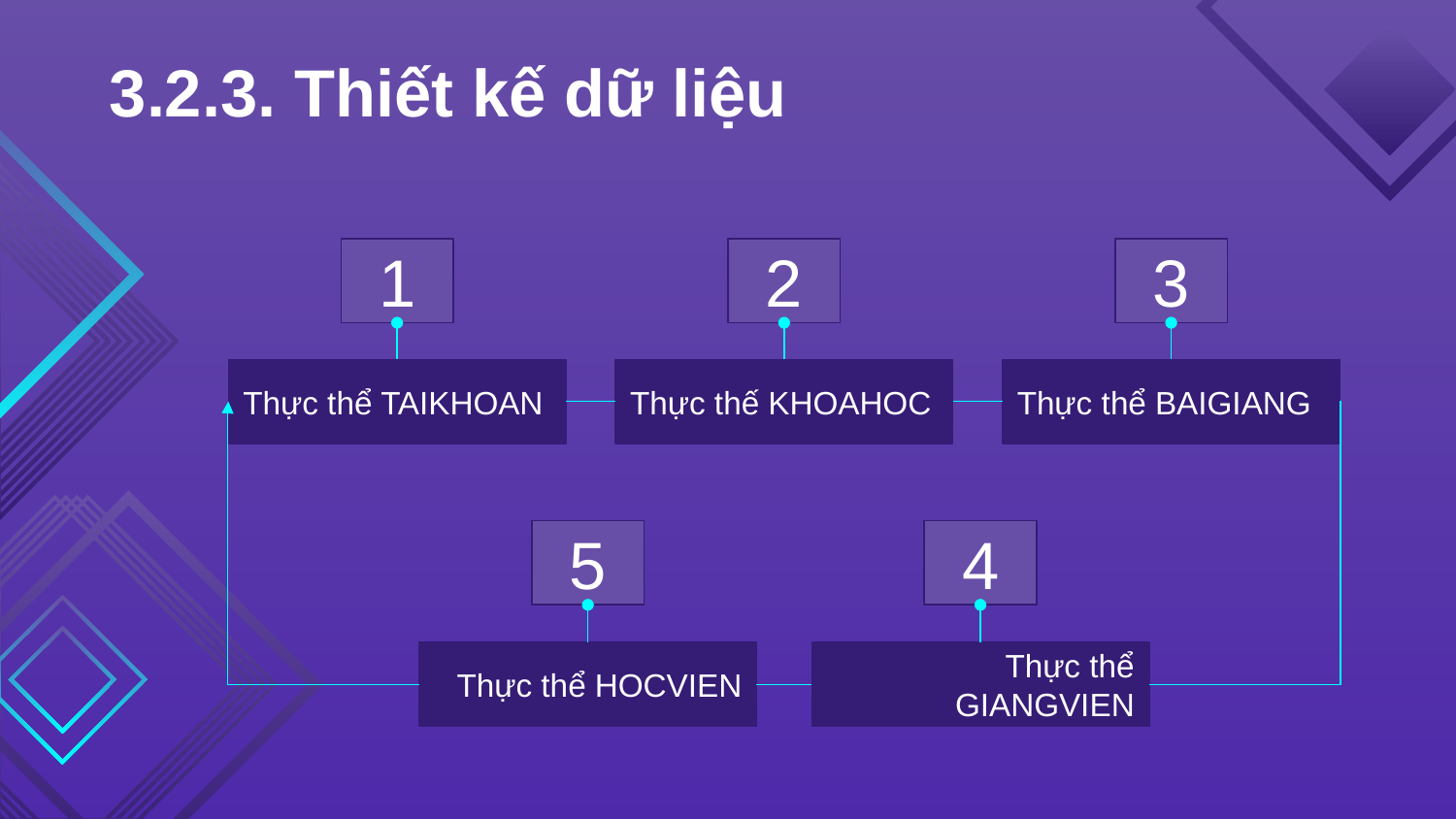

# 3.2.3. Thiết kế dữ liệu
1
2
3
Thực thể TAIKHOAN
Thực thế KHOAHOC
Thực thể BAIGIANG
5
4
Thực thể HOCVIEN
Thực thể GIANGVIEN